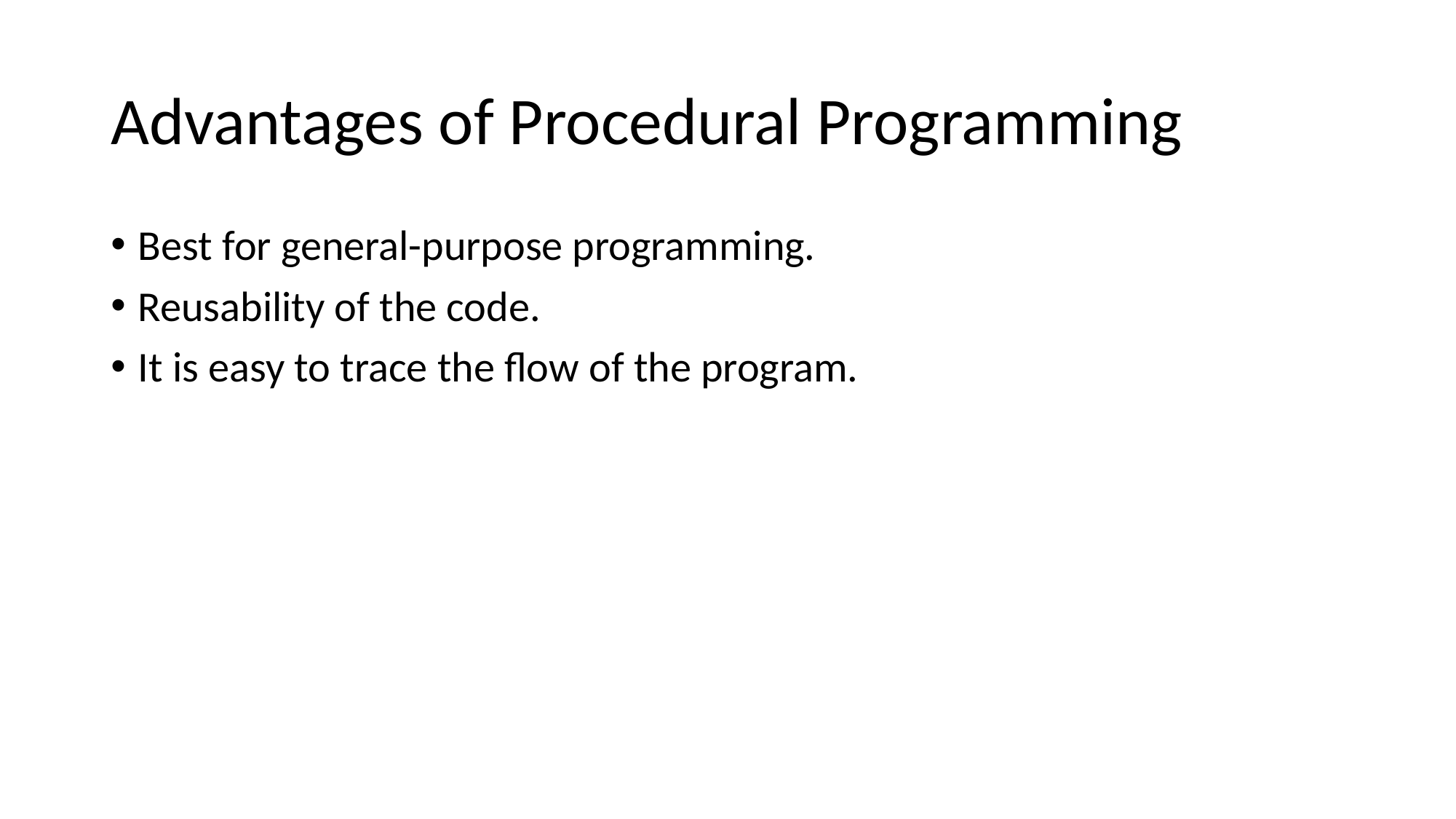

# Advantages of Procedural Programming
Best for general-purpose programming.
Reusability of the code.
It is easy to trace the flow of the program.